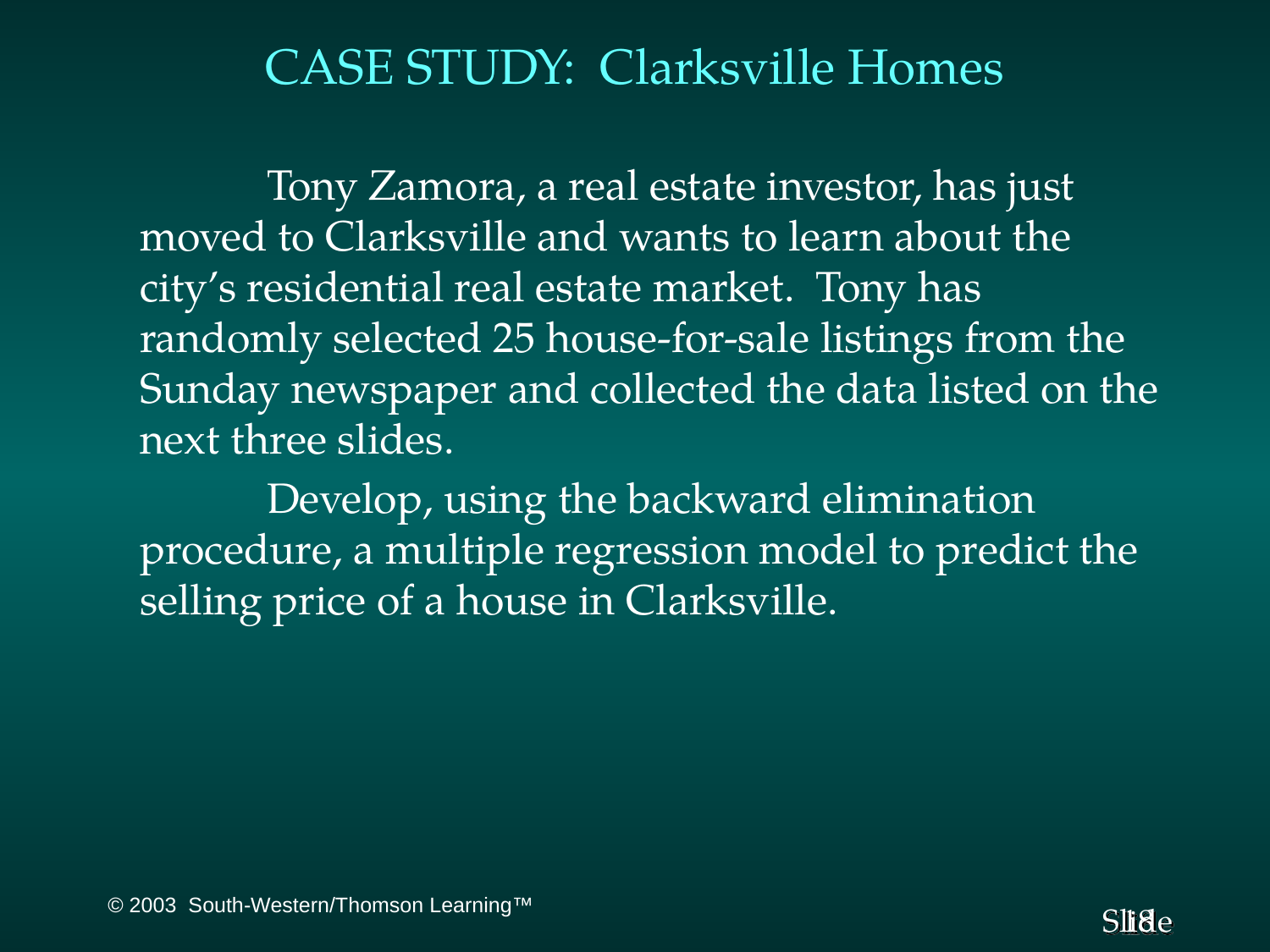

# CASE STUDY:  Clarksville Homes
	Tony Zamora, a real estate investor, has just moved to Clarksville and wants to learn about the city’s residential real estate market.  Tony has randomly selected 25 house-for-sale listings from the Sunday newspaper and collected the data listed on the next three slides.
	Develop, using the backward elimination procedure, a multiple regression model to predict the selling price of a house in Clarksville.